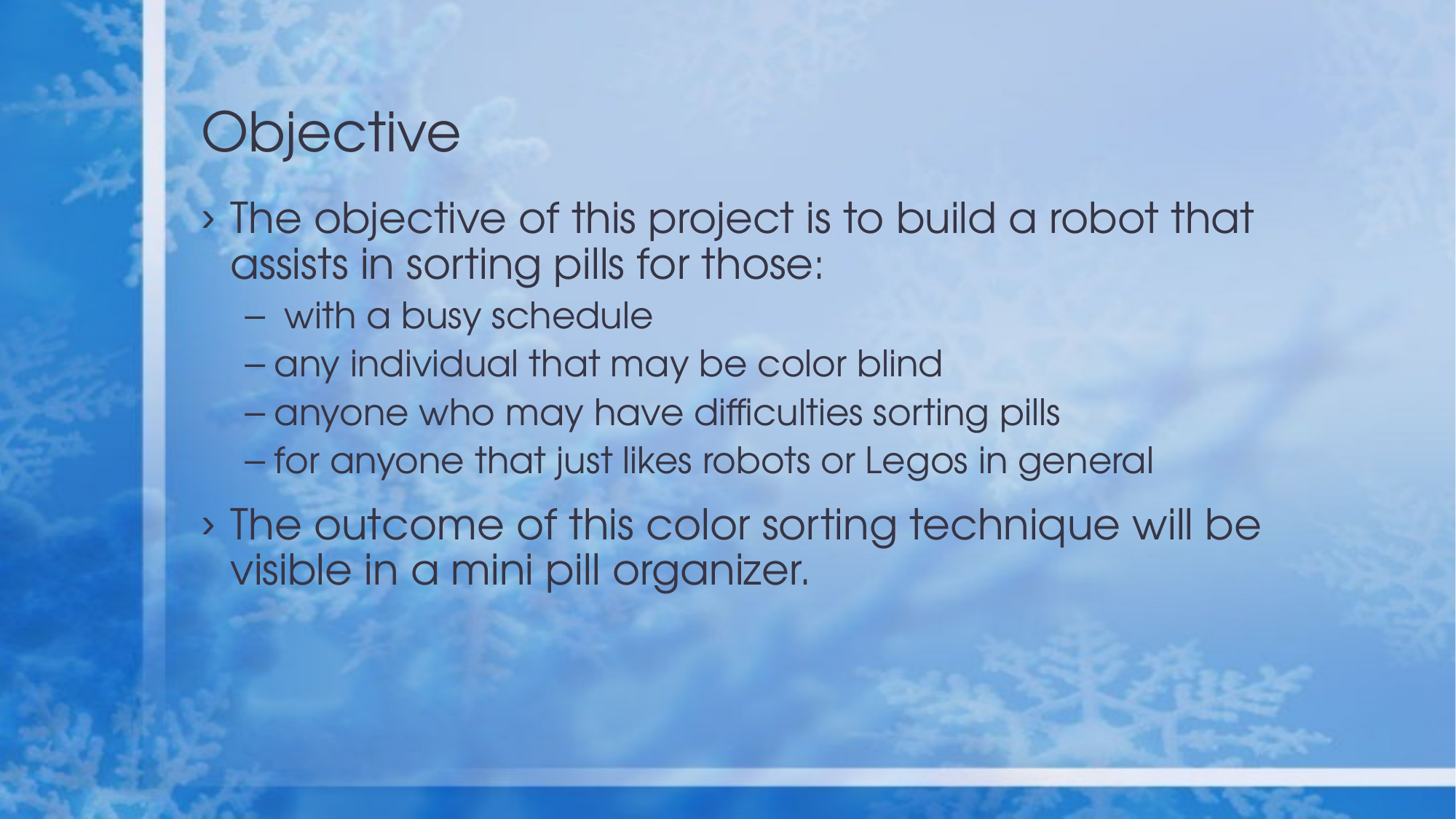

# Objective
The objective of this project is to build a robot that assists in sorting pills for those:
 with a busy schedule
any individual that may be color blind
anyone who may have difficulties sorting pills
for anyone that just likes robots or Legos in general
The outcome of this color sorting technique will be visible in a mini pill organizer.